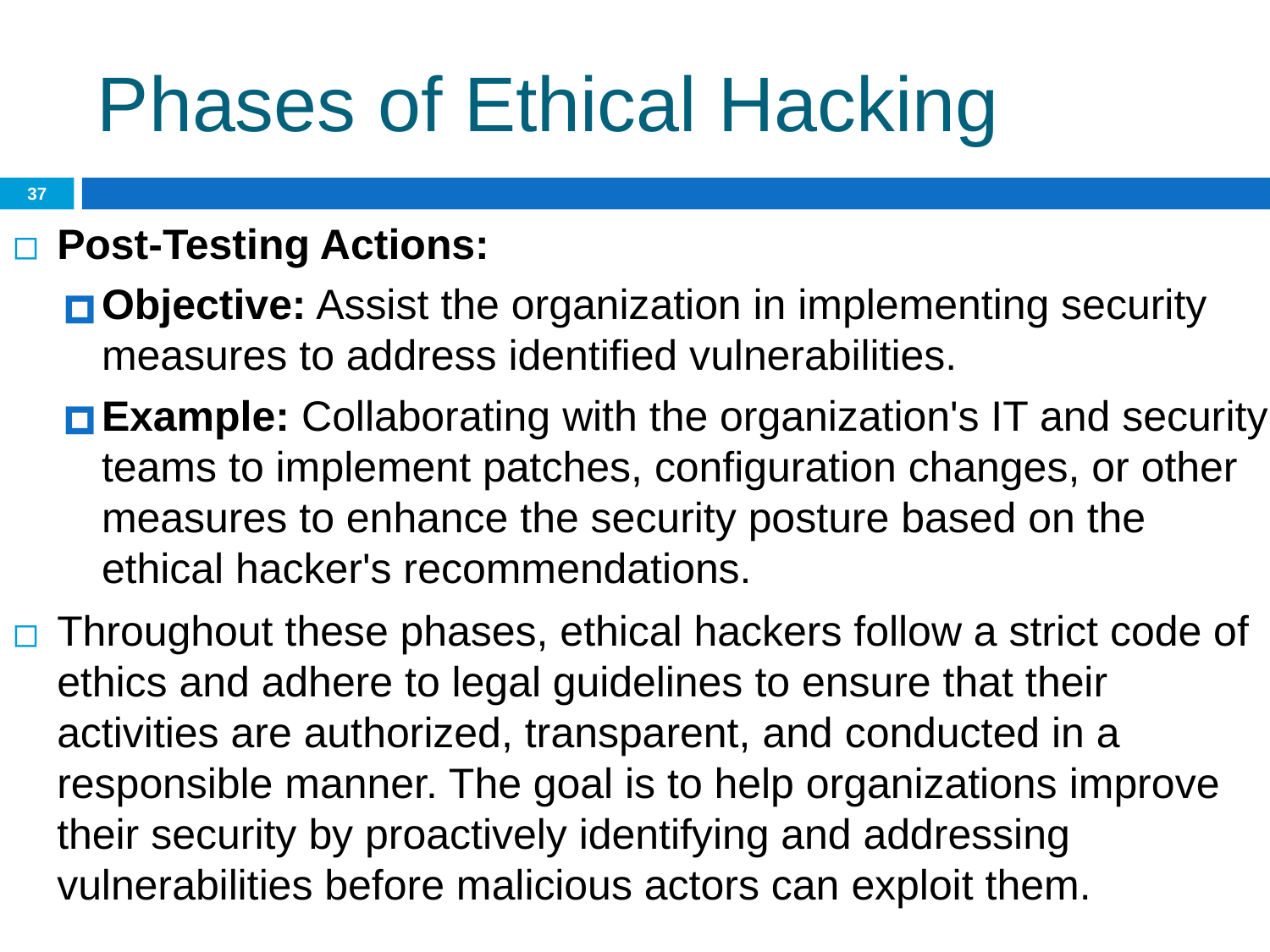

# Phases of Ethical Hacking
37
Post-Testing Actions:
Objective: Assist the organization in implementing security measures to address identified vulnerabilities.
Example: Collaborating with the organization's IT and security teams to implement patches, configuration changes, or other measures to enhance the security posture based on the ethical hacker's recommendations.
Throughout these phases, ethical hackers follow a strict code of ethics and adhere to legal guidelines to ensure that their activities are authorized, transparent, and conducted in a responsible manner. The goal is to help organizations improve their security by proactively identifying and addressing vulnerabilities before malicious actors can exploit them.